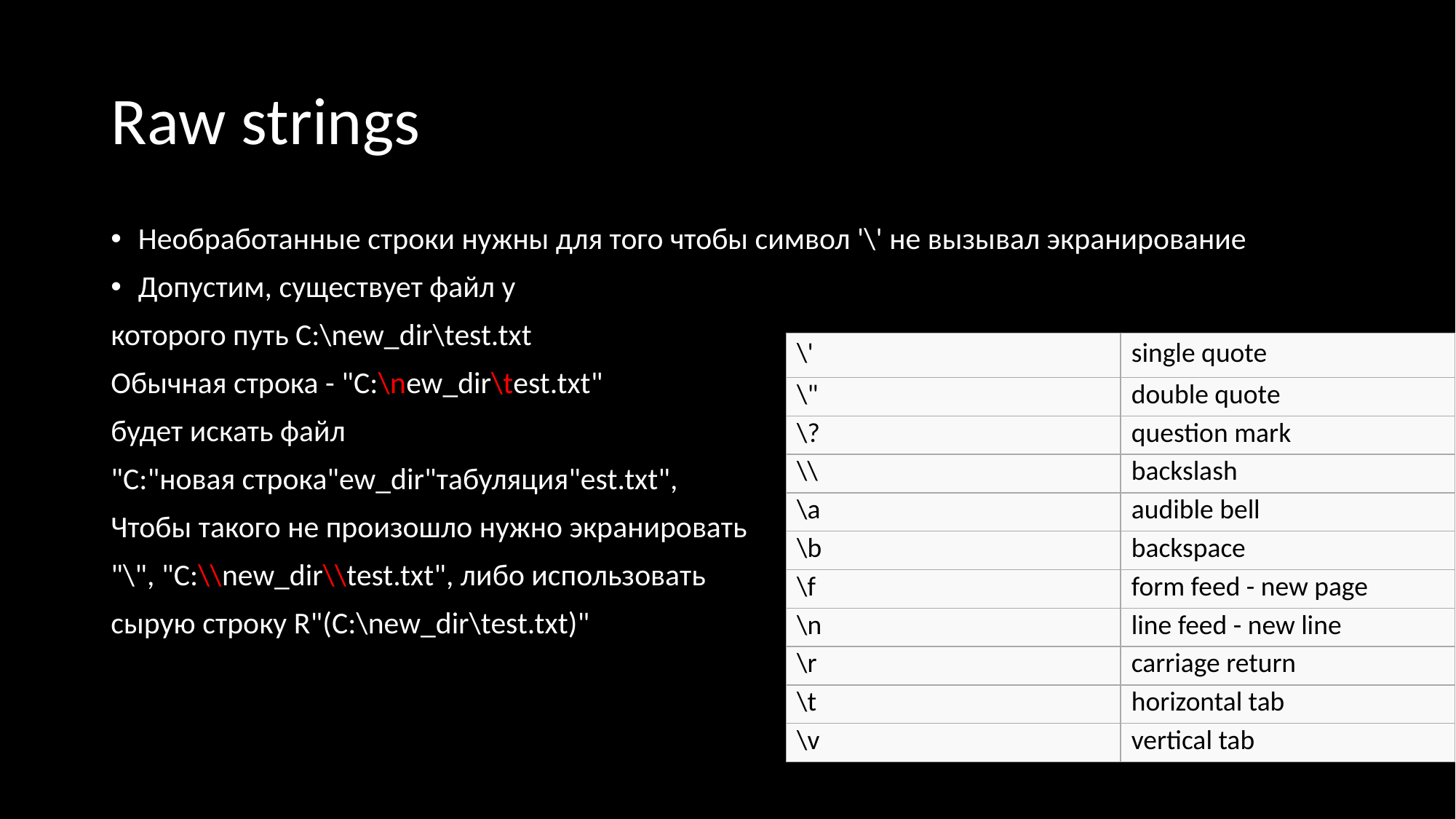

# Raw strings
Необработанные строки нужны для того чтобы символ '\' не вызывал экранирование
Допустим, существует файл у
которого путь C:\new_dir\test.txt
Обычная строка - "C:\new_dir\test.txt"
будет искать файл
"C:"новая строка"ew_dir"табуляция"est.txt",
Чтобы такого не произошло нужно экранировать
"\", "C:\\new_dir\\test.txt", либо использовать
сырую строку R"(C:\new_dir\test.txt)"

| \' | single quote |
| --- | --- |
| \" | double quote |
| \? | question mark |
| \\ | backslash |
| \a | audible bell |
| \b | backspace |
| \f | form feed - new page |
| \n | line feed - new line |
| \r | carriage return |
| \t | horizontal tab |
| \v | vertical tab |